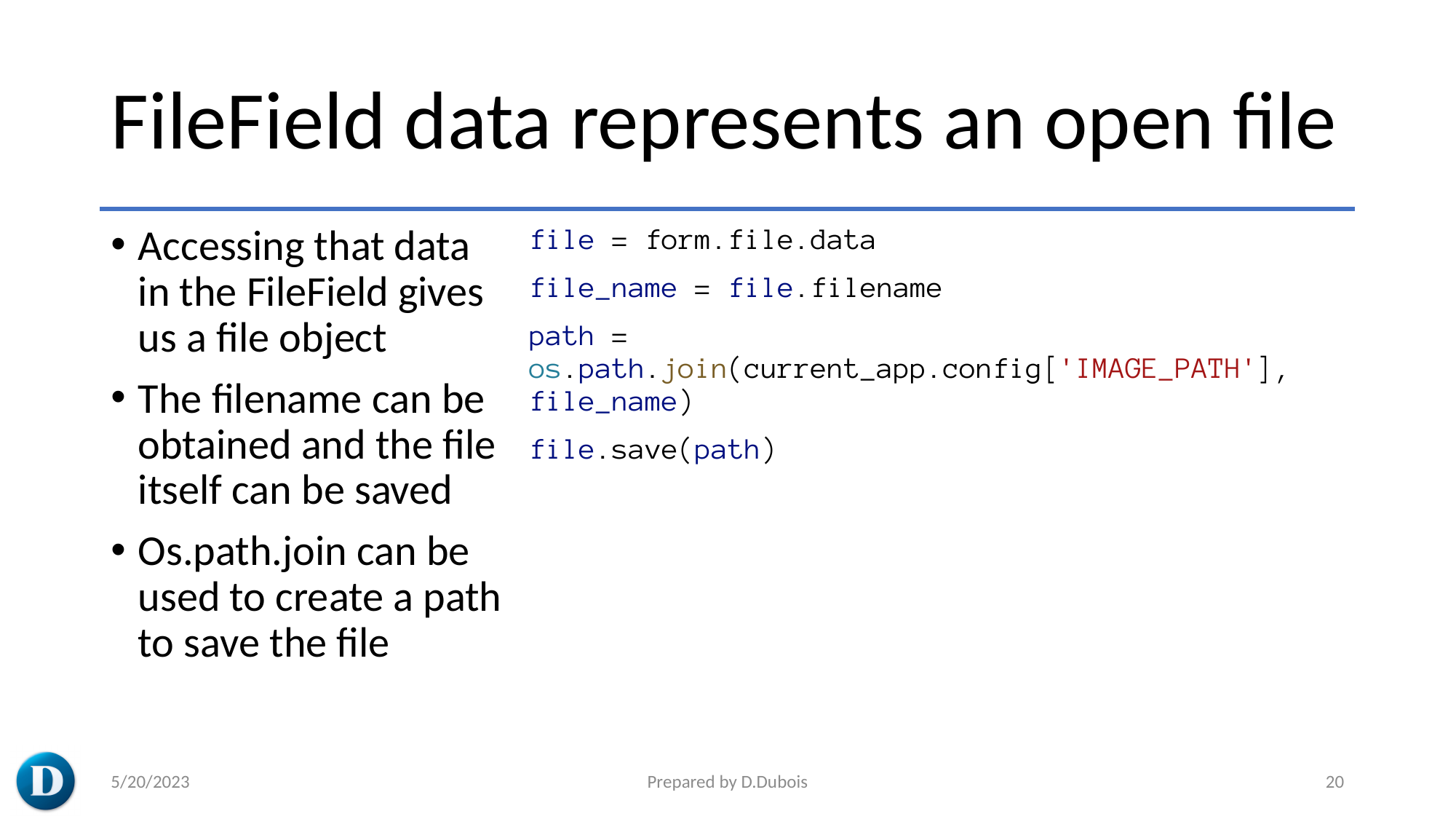

# FileField data represents an open file
Accessing that data in the FileField gives us a file object
The filename can be obtained and the file itself can be saved
Os.path.join can be used to create a path to save the file
file = form.file.data
file_name = file.filename
path = os.path.join(current_app.config['IMAGE_PATH'], file_name)
file.save(path)
5/20/2023
Prepared by D.Dubois
20